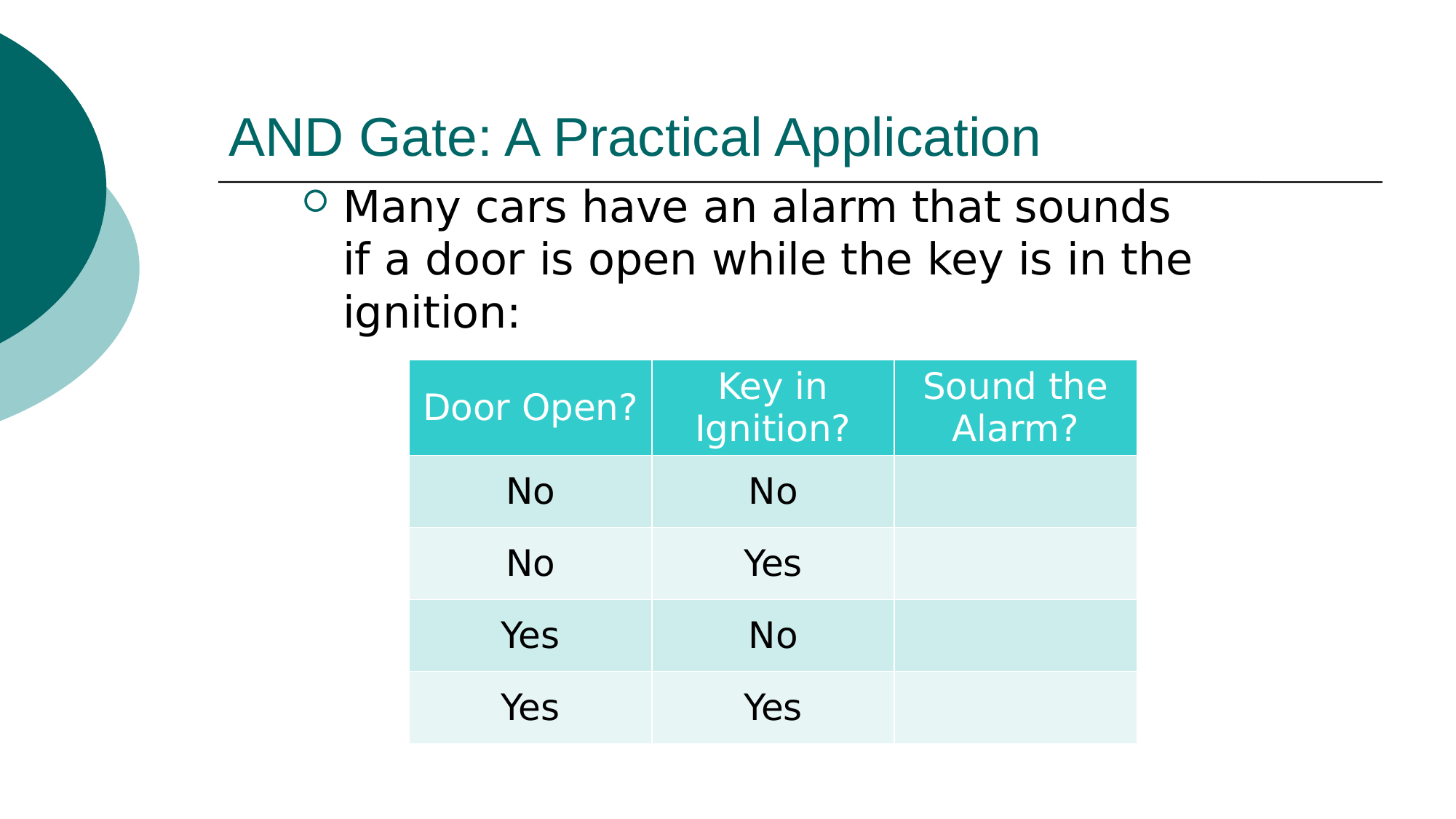

# AND Gate: A Practical Application
Many cars have an alarm that sounds if a door is open while the key is in the ignition:
| Door Open? | Key in Ignition? | Sound the Alarm? |
| --- | --- | --- |
| No | No |  |
| No | Yes |  |
| Yes | No |  |
| Yes | Yes |  |